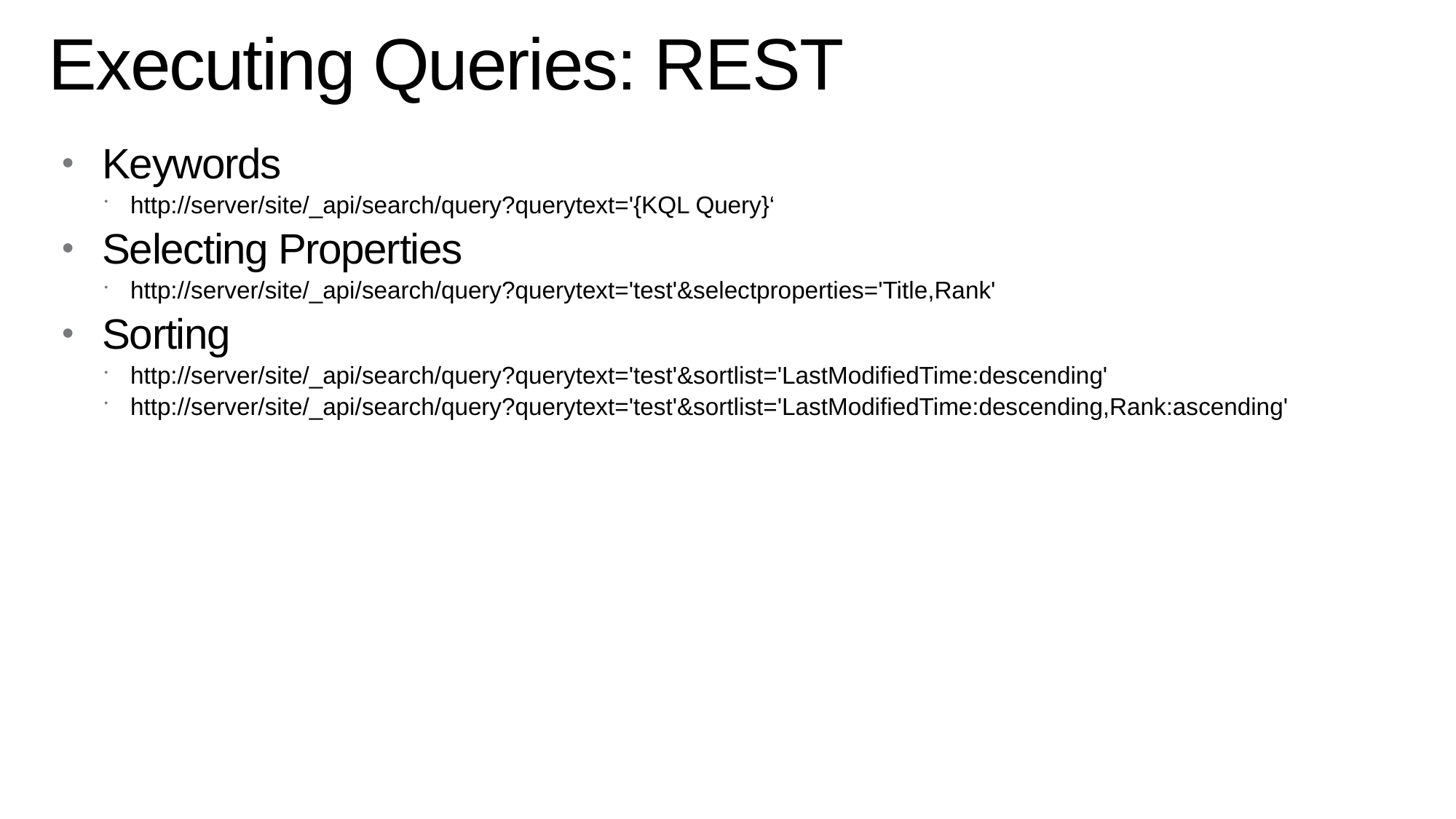

# Executing Queries: REST
Keywords
http://server/site/_api/search/query?querytext='{KQL Query}‘
Selecting Properties
http://server/site/_api/search/query?querytext='test'&selectproperties='Title,Rank'
Sorting
http://server/site/_api/search/query?querytext='test'&sortlist='LastModifiedTime:descending'
http://server/site/_api/search/query?querytext='test'&sortlist='LastModifiedTime:descending,Rank:ascending'